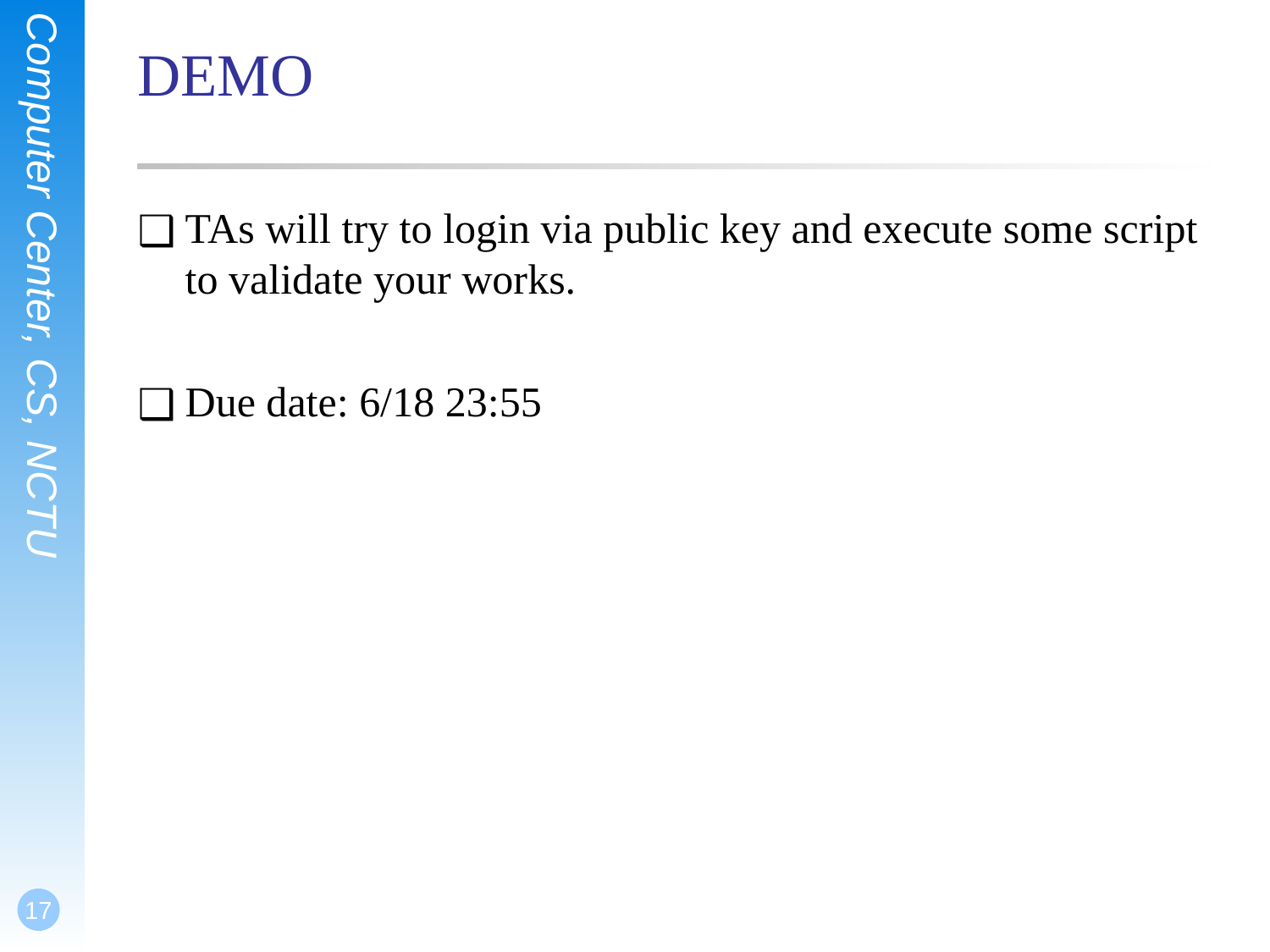

# DEMO
TAs will try to login via public key and execute some script to validate your works.

Due date: 6/18 23:55